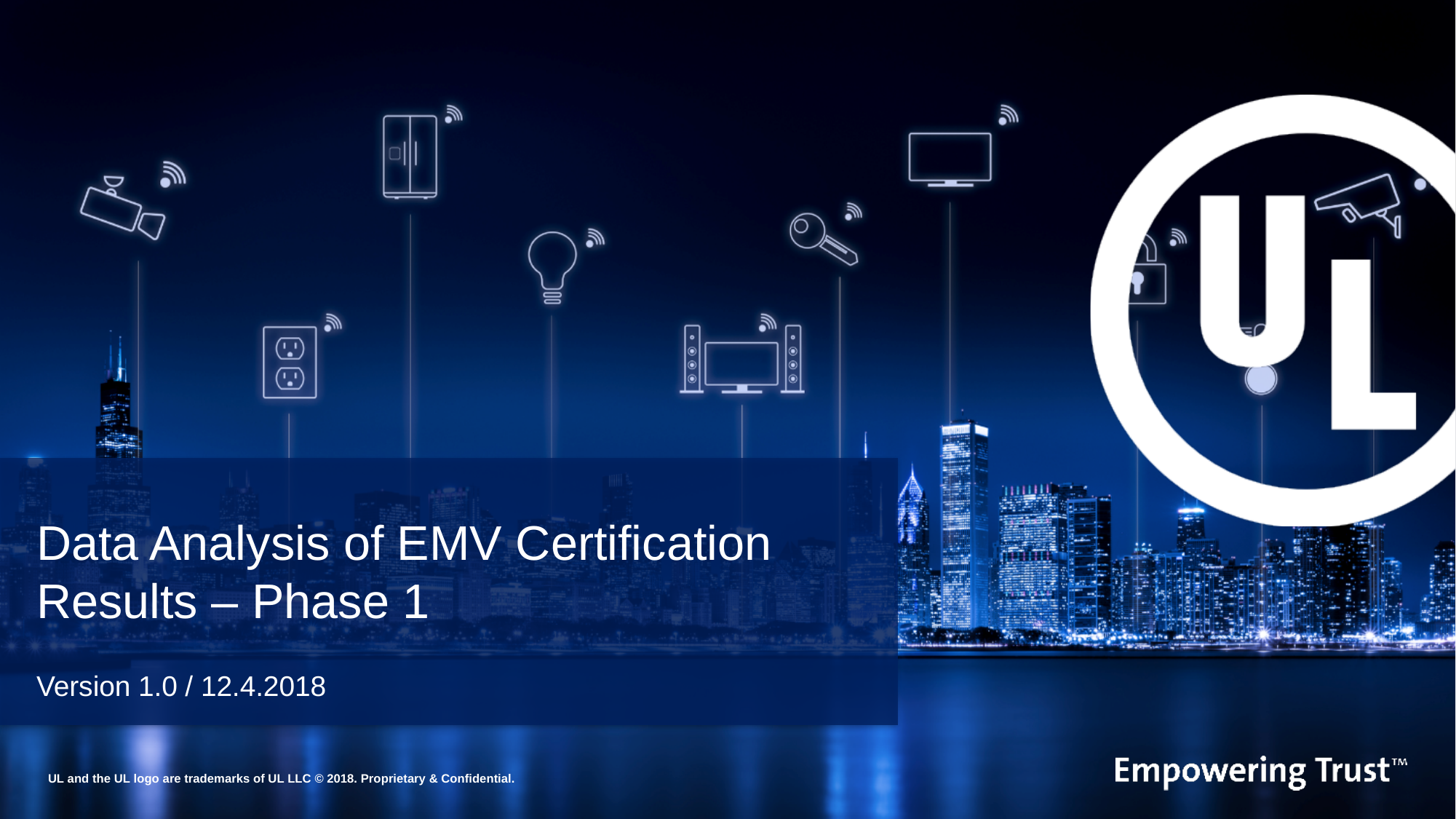

Data Analysis of EMV Certification Results – Phase 1
Version 1.0 / 12.4.2018
UL and the UL logo are trademarks of UL LLC © 2018. Proprietary & Confidential.